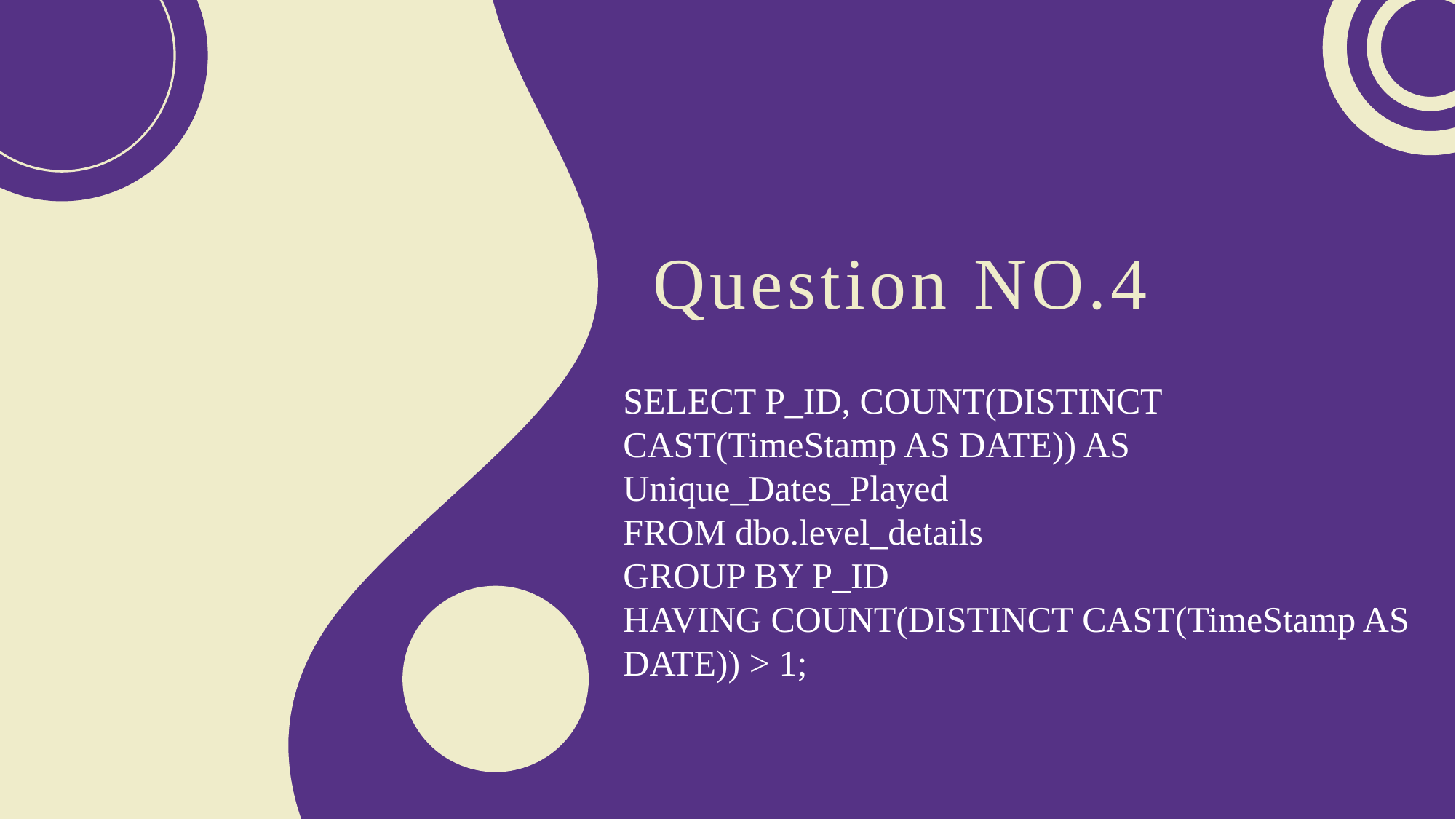

Question NO.4
SELECT P_ID, COUNT(DISTINCT CAST(TimeStamp AS DATE)) AS Unique_Dates_Played
FROM dbo.level_details
GROUP BY P_ID
HAVING COUNT(DISTINCT CAST(TimeStamp AS DATE)) > 1;